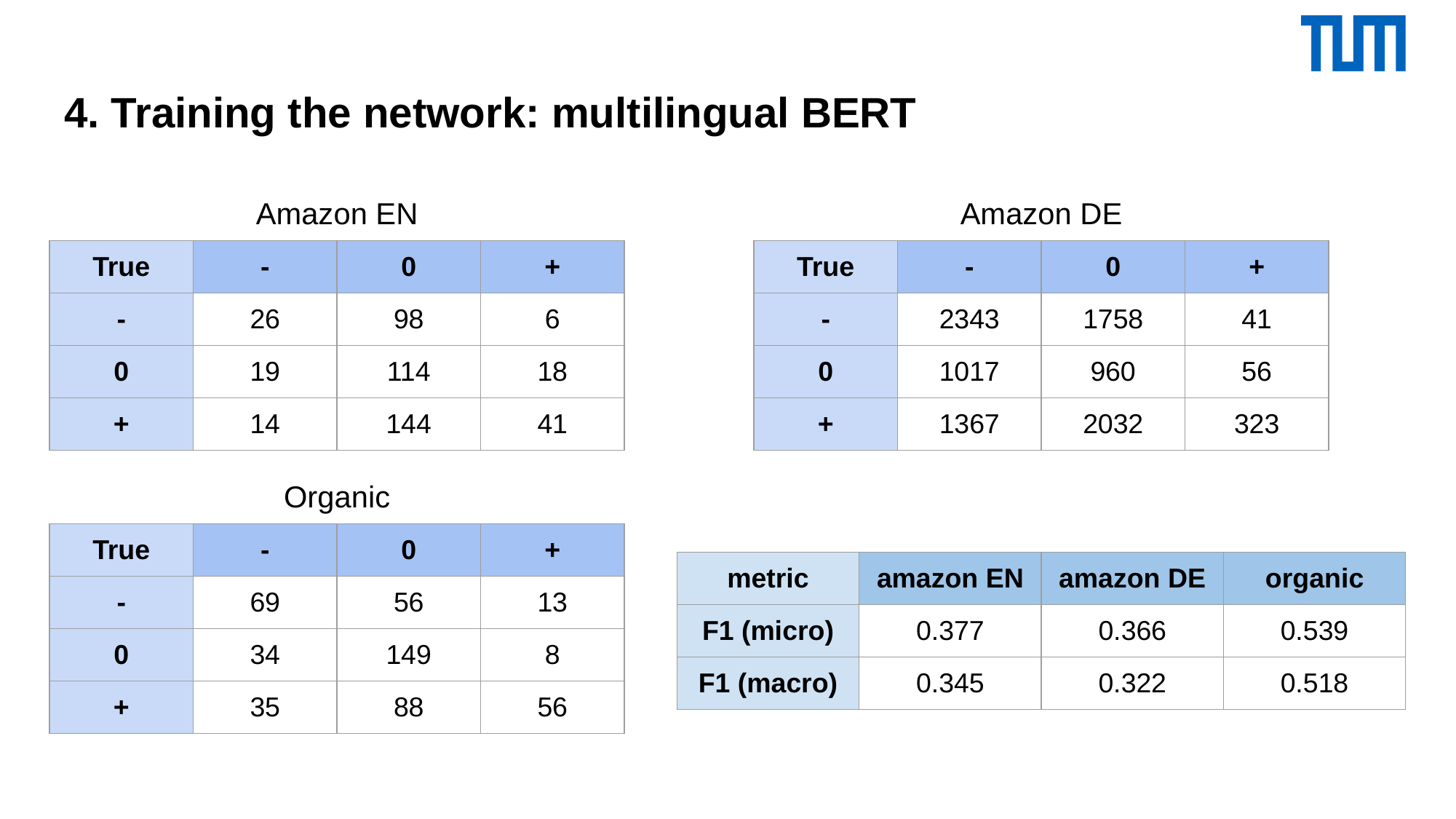

# 4. Training the network: multilingual BERT
Amazon EN
Amazon DE
| True | - | 0 | + |
| --- | --- | --- | --- |
| - | 26 | 98 | 6 |
| 0 | 19 | 114 | 18 |
| + | 14 | 144 | 41 |
| True | - | 0 | + |
| --- | --- | --- | --- |
| - | 2343 | 1758 | 41 |
| 0 | 1017 | 960 | 56 |
| + | 1367 | 2032 | 323 |
Organic
| True | - | 0 | + |
| --- | --- | --- | --- |
| - | 69 | 56 | 13 |
| 0 | 34 | 149 | 8 |
| + | 35 | 88 | 56 |
| metric | amazon EN | amazon DE | organic |
| --- | --- | --- | --- |
| F1 (micro) | 0.377 | 0.366 | 0.539 |
| F1 (macro) | 0.345 | 0.322 | 0.518 |